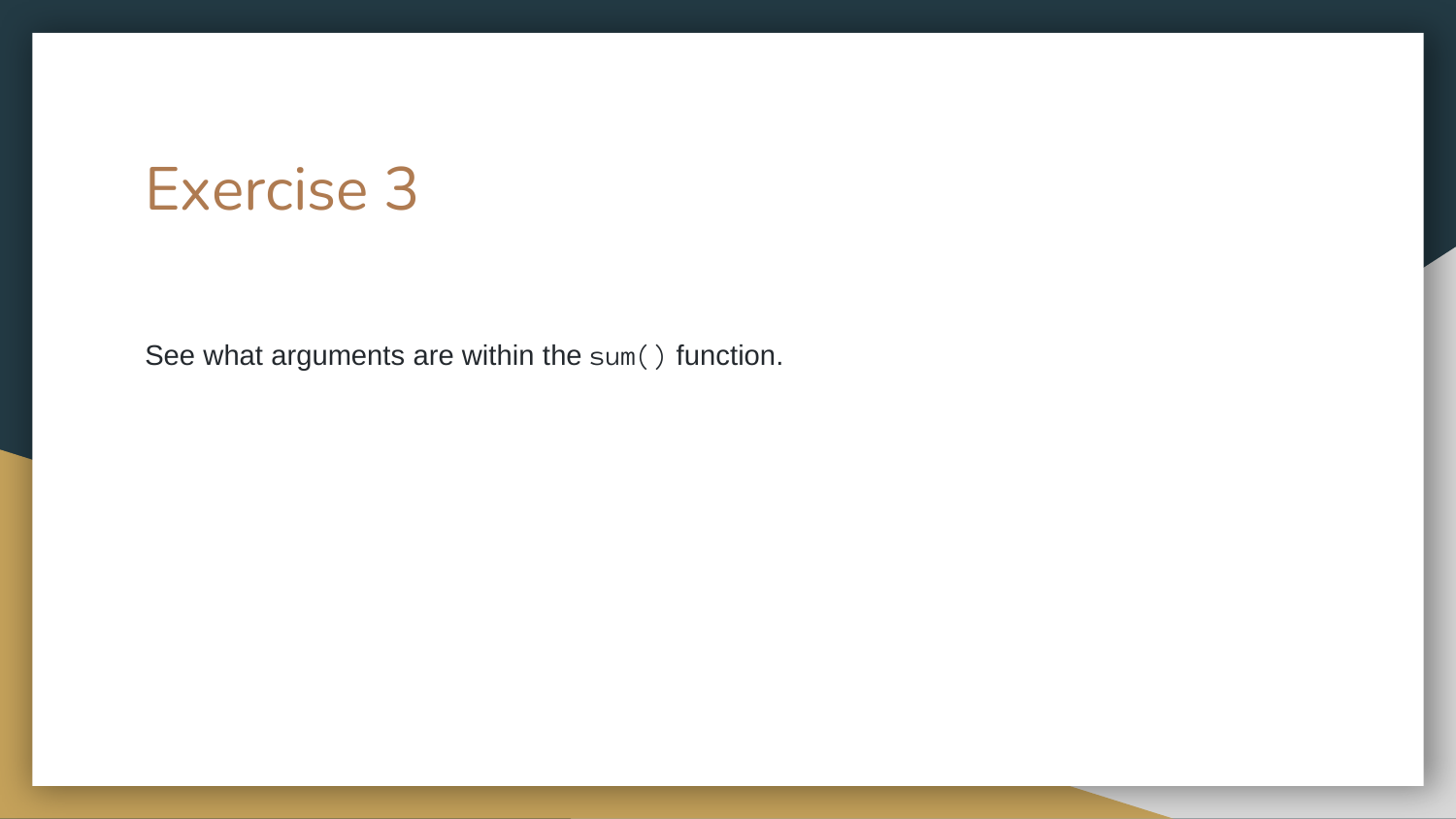

# Exercise 3
See what arguments are within the sum() function.